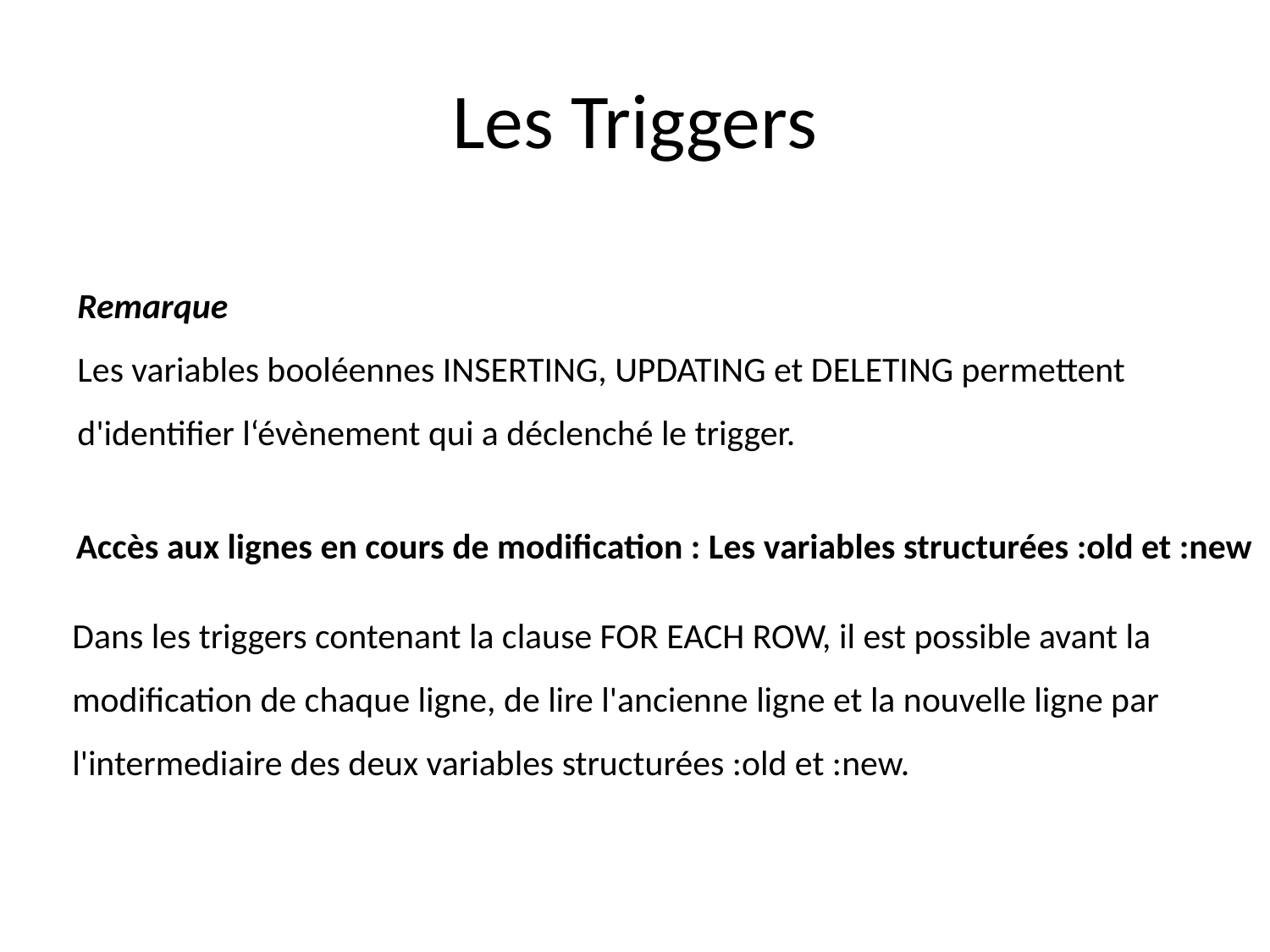

# Les Triggers
Remarque
Les variables booléennes INSERTING, UPDATING et DELETING permettent d'identifier l‘évènement qui a déclenché le trigger.
Accès aux lignes en cours de modification : Les variables structurées :old et :new
Dans les triggers contenant la clause FOR EACH ROW, il est possible avant la modification de chaque ligne, de lire l'ancienne ligne et la nouvelle ligne par l'intermediaire des deux variables structurées :old et :new.